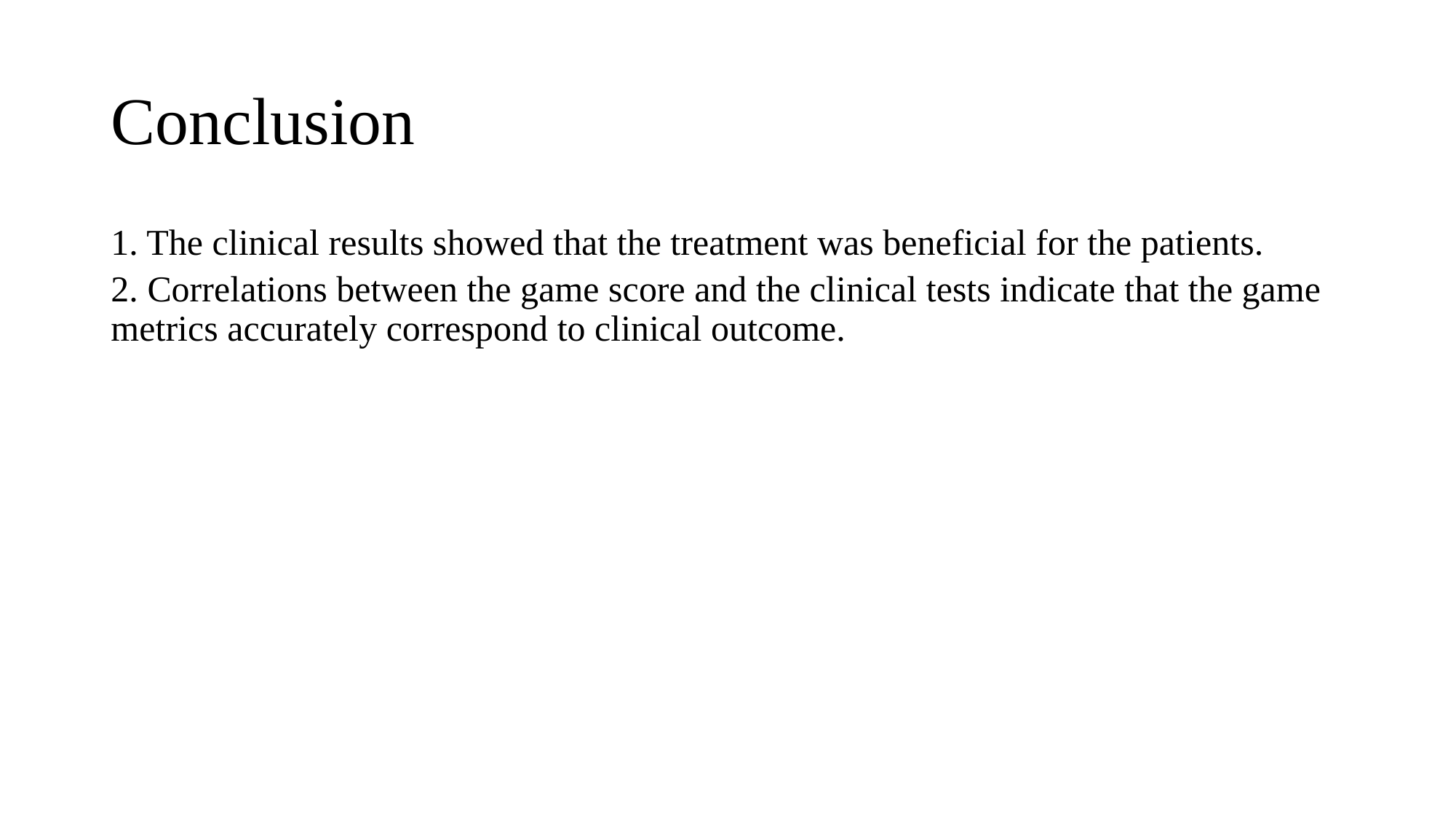

# Conclusion
1. The clinical results showed that the treatment was beneficial for the patients.
2. Correlations between the game score and the clinical tests indicate that the game metrics accurately correspond to clinical outcome.